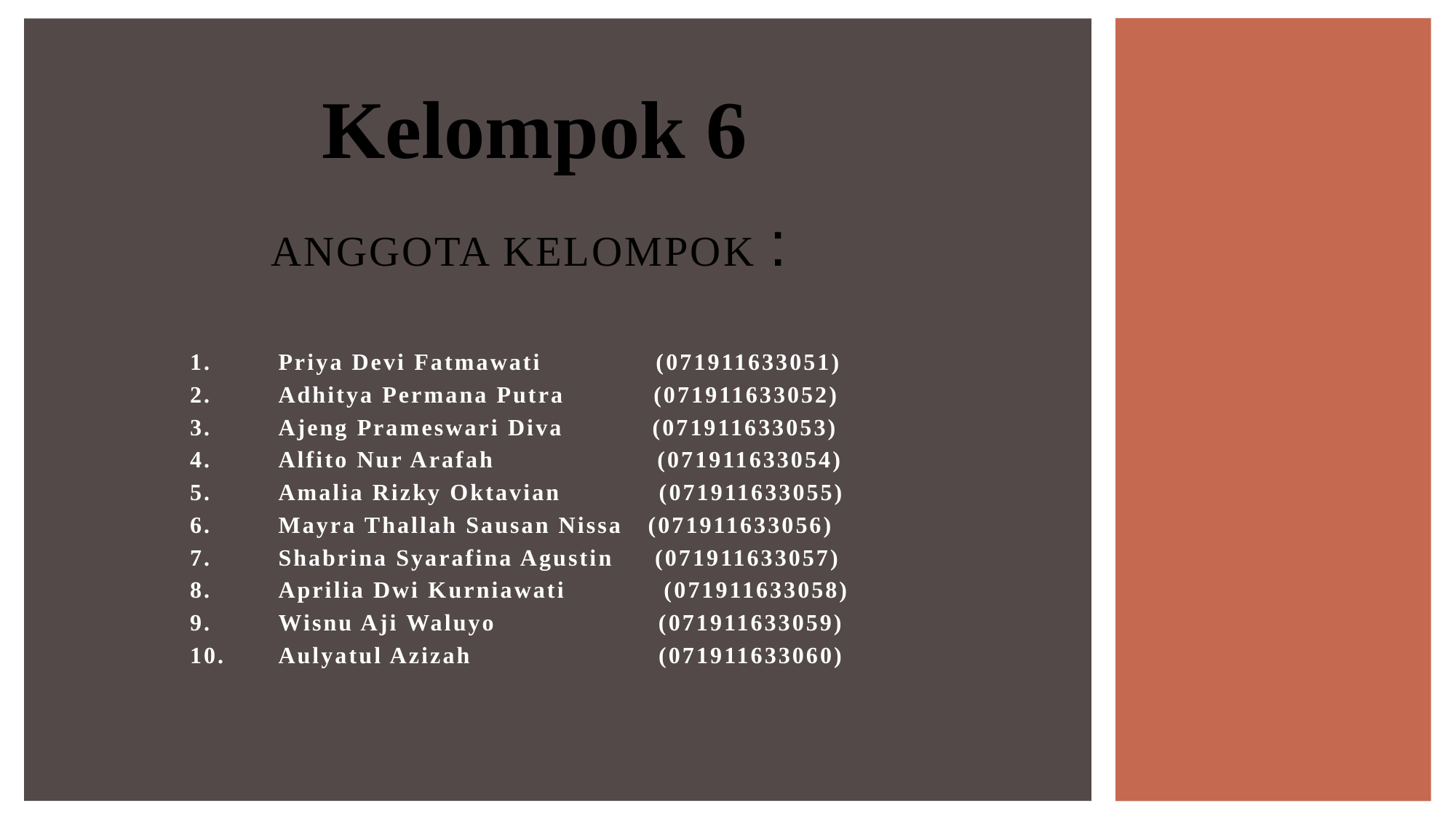

Kelompok 6
# Anggota Kelompok :
1.	Priya Devi Fatmawati              (071911633051)
2.	Adhitya Permana Putra           (071911633052)
3.	Ajeng Prameswari Diva           (071911633053)
4.	Alfito Nur Arafah                    (071911633054)
5.	Amalia Rizky Oktavian            (071911633055)
6.	Mayra Thallah Sausan Nissa   (071911633056)
7.	Shabrina Syarafina Agustin     (071911633057)
8.	Aprilia Dwi Kurniawati            (071911633058)
9.	Wisnu Aji Waluyo                    (071911633059)
10.    	Aulyatul Azizah                       (071911633060)